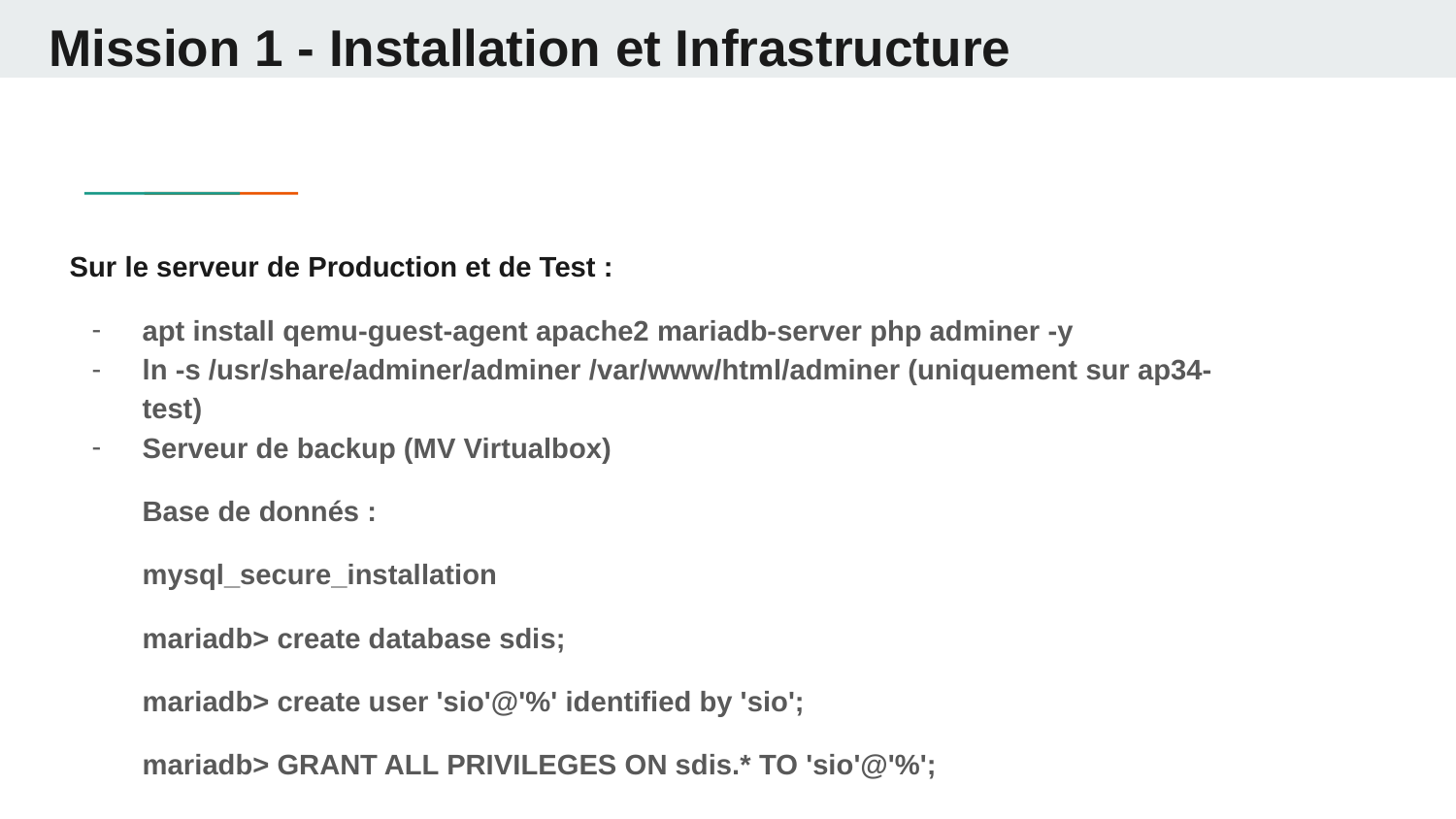

# Mission 1 - Installation et Infrastructure
Sur le serveur de Production et de Test :
apt install qemu-guest-agent apache2 mariadb-server php adminer -y
ln -s /usr/share/adminer/adminer /var/www/html/adminer (uniquement sur ap34-test)
Serveur de backup (MV Virtualbox)
Base de donnés :
mysql_secure_installation
mariadb> create database sdis;
mariadb> create user 'sio'@'%' identified by 'sio';
mariadb> GRANT ALL PRIVILEGES ON sdis.* TO 'sio'@'%';